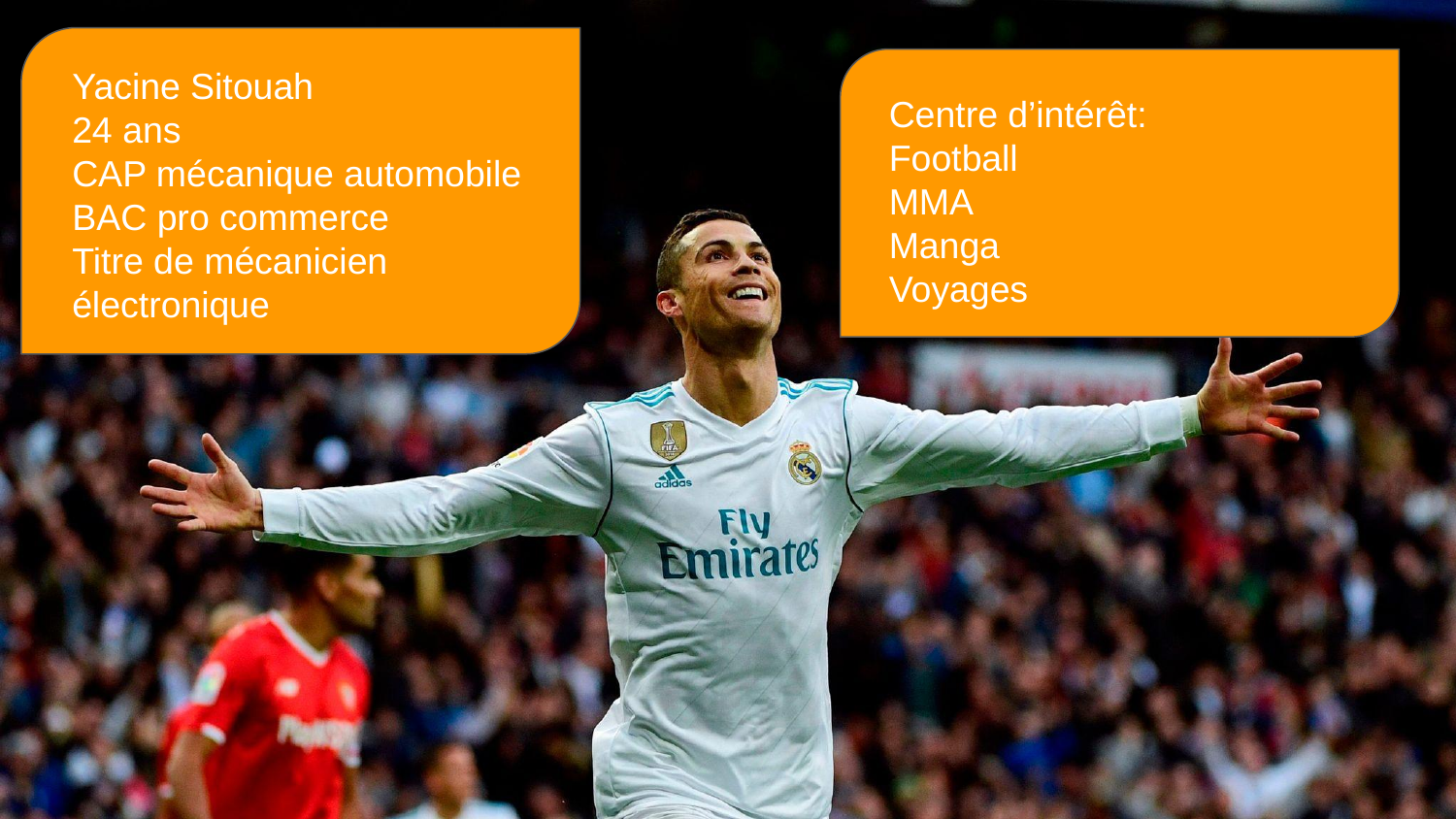

Yacine Sitouah
24 ans
CAP mécanique automobile
BAC pro commerce
Titre de mécanicien électronique

Centre d’intérêt:
Football
MMA
Manga
Voyages